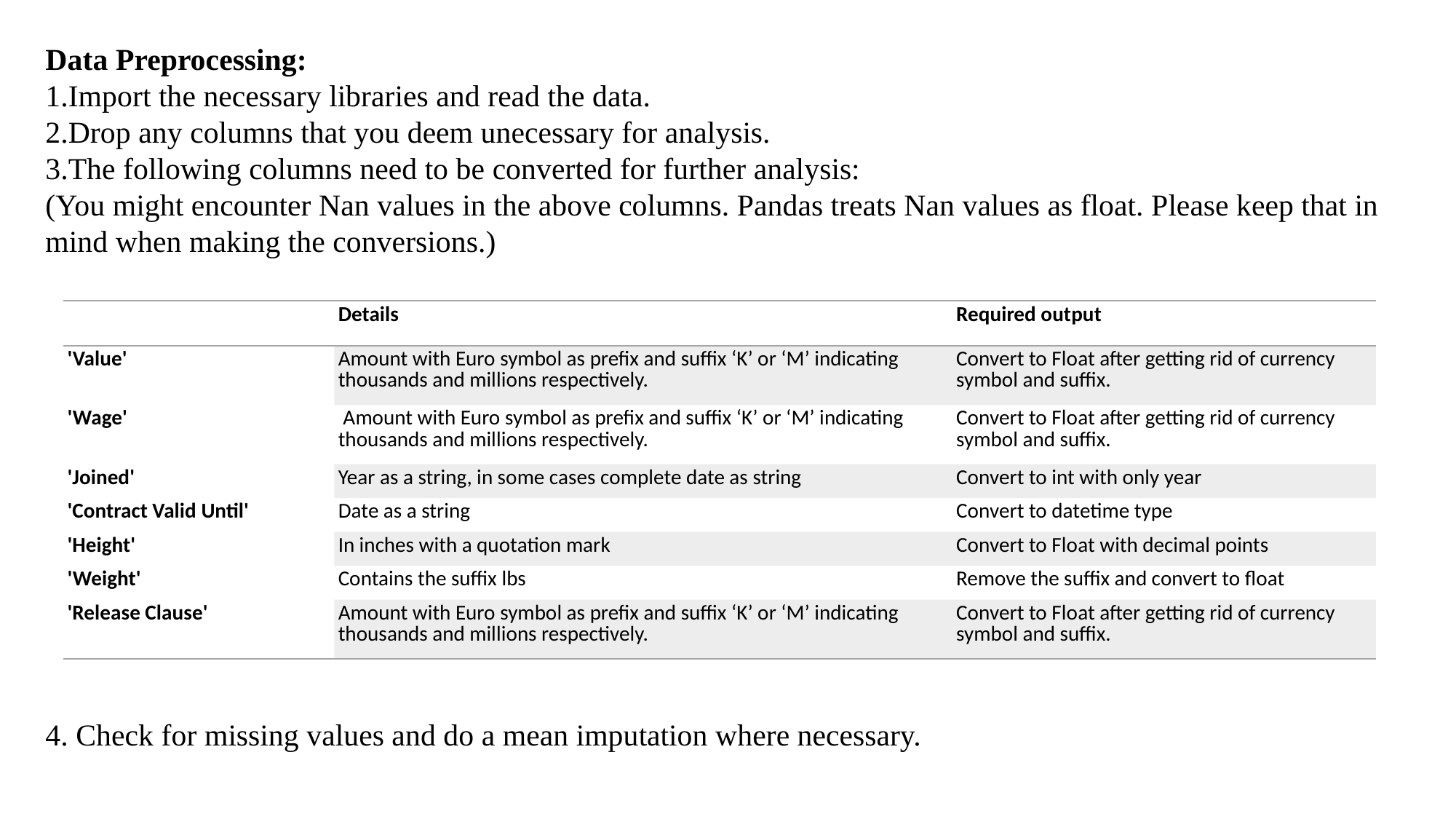

Data Preprocessing:
Import the necessary libraries and read the data.
Drop any columns that you deem unecessary for analysis.
The following columns need to be converted for further analysis:
(You might encounter Nan values in the above columns. Pandas treats Nan values as float. Please keep that in mind when making the conversions.)

4. Check for missing values and do a mean imputation where necessary.

|  | Details | Required output |
| --- | --- | --- |
| 'Value' | Amount with Euro symbol as prefix and suffix ‘K’ or ‘M’ indicating thousands and millions respectively. | Convert to Float after getting rid of currency symbol and suffix. |
| 'Wage' | Amount with Euro symbol as prefix and suffix ‘K’ or ‘M’ indicating thousands and millions respectively. | Convert to Float after getting rid of currency symbol and suffix. |
| 'Joined' | Year as a string, in some cases complete date as string | Convert to int with only year |
| 'Contract Valid Until' | Date as a string | Convert to datetime type |
| 'Height' | In inches with a quotation mark | Convert to Float with decimal points |
| 'Weight' | Contains the suffix lbs | Remove the suffix and convert to float |
| 'Release Clause' | Amount with Euro symbol as prefix and suffix ‘K’ or ‘M’ indicating thousands and millions respectively. | Convert to Float after getting rid of currency symbol and suffix. |